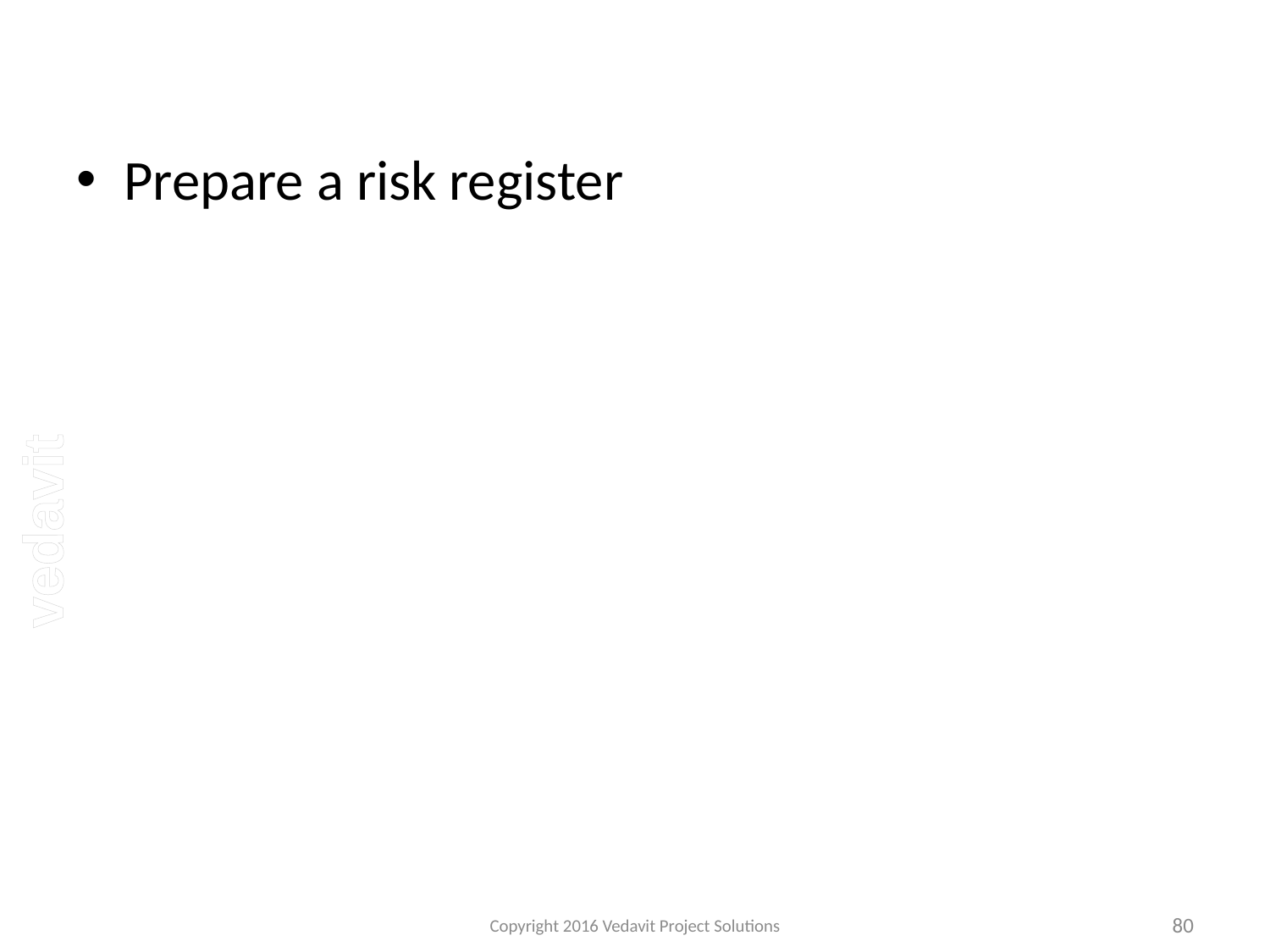

#
Prepare a risk register
Copyright 2016 Vedavit Project Solutions
80